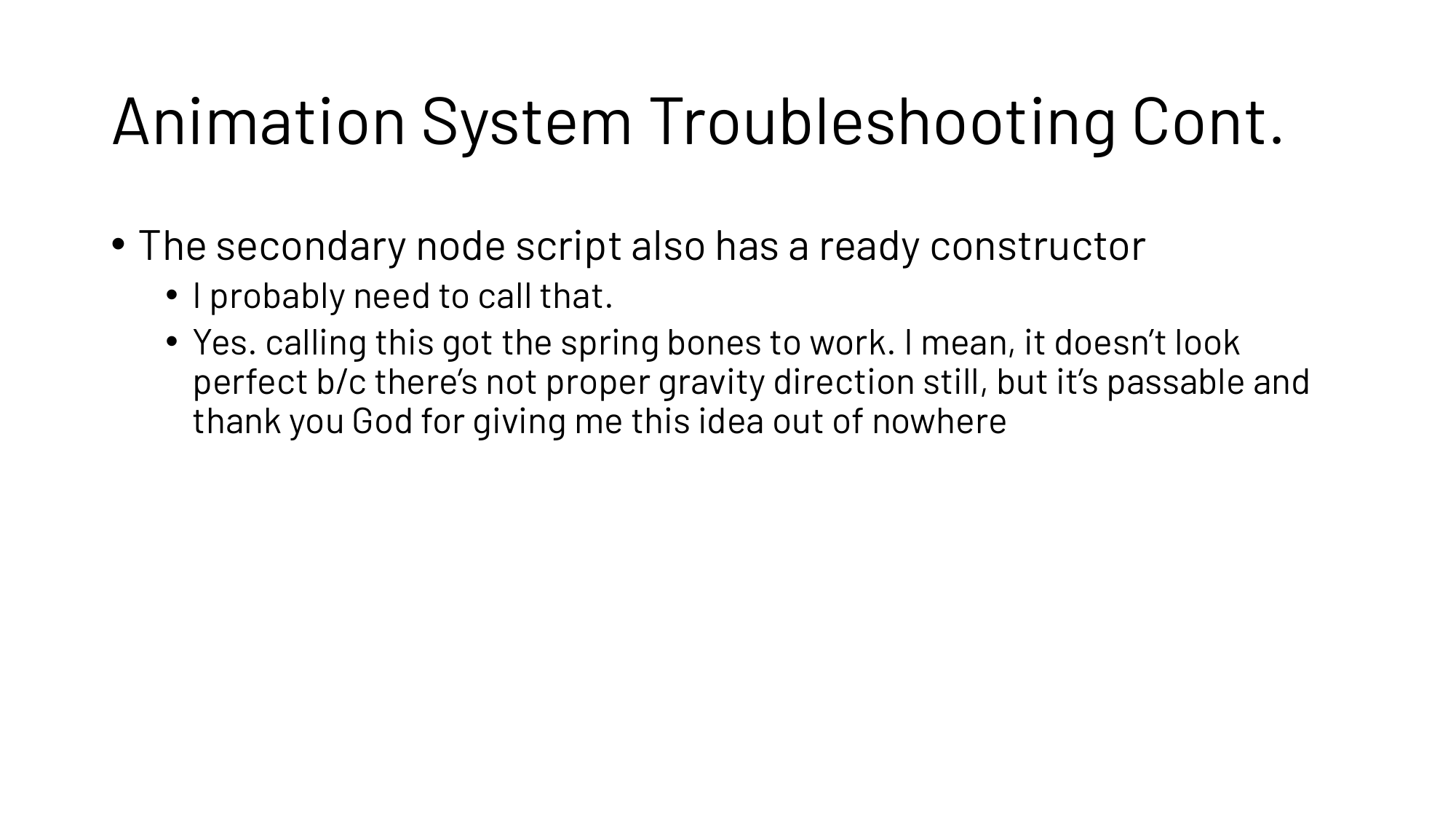

# Animation System Troubleshooting Cont.
The secondary node script also has a ready constructor
I probably need to call that.
Yes. calling this got the spring bones to work. I mean, it doesn’t look perfect b/c there’s not proper gravity direction still, but it’s passable and thank you God for giving me this idea out of nowhere